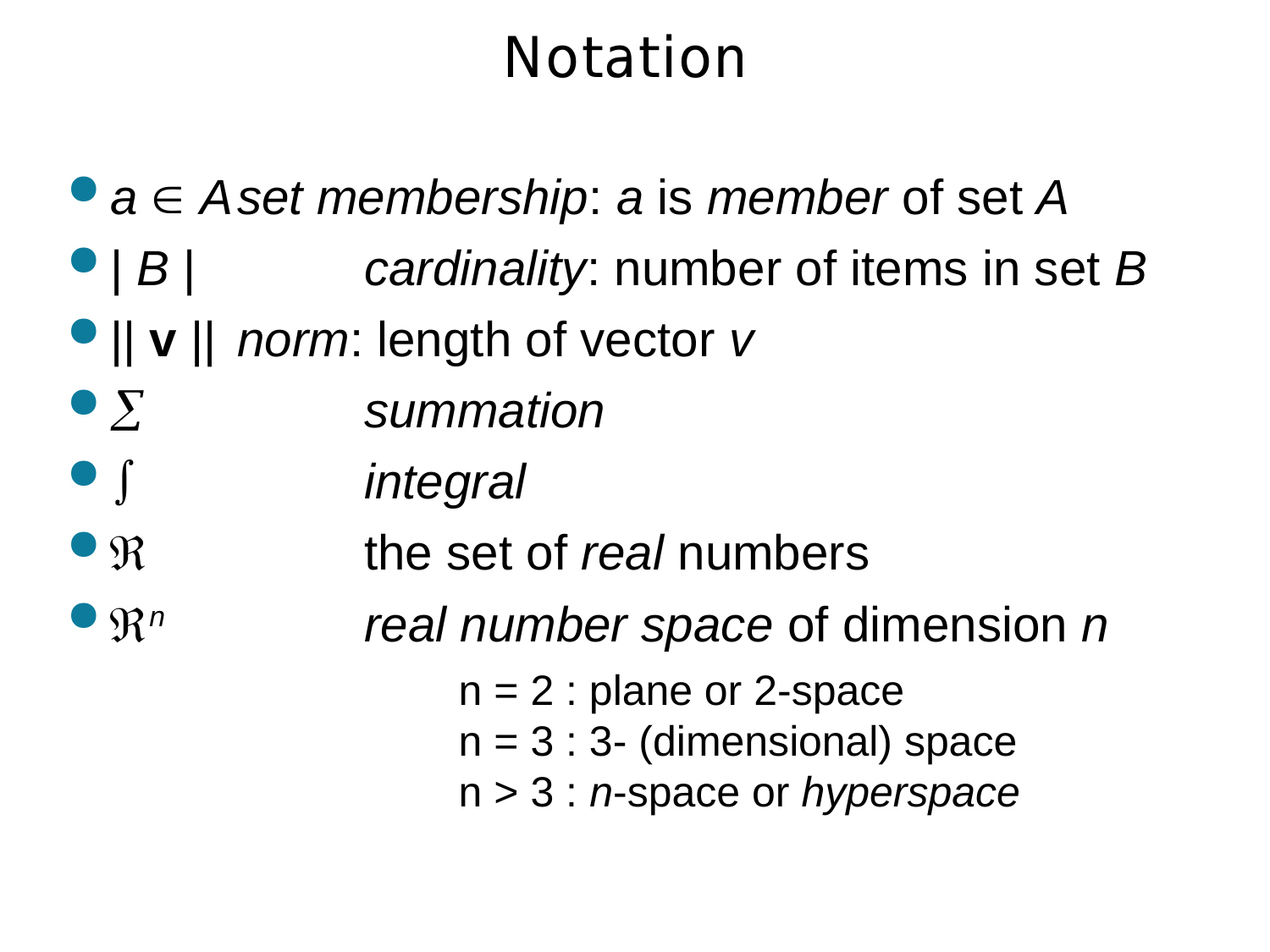

# Notation
a ∈ A	set membership: a is member of set A
| B |		cardinality: number of items in set B
|| v ||	norm: length of vector v
∑		summation
∫		integral
ℜ		the set of real numbers
ℜn		real number space of dimension n
			n = 2 : plane or 2-space
		n = 3 : 3- (dimensional) space
		n > 3 : n-space or hyperspace